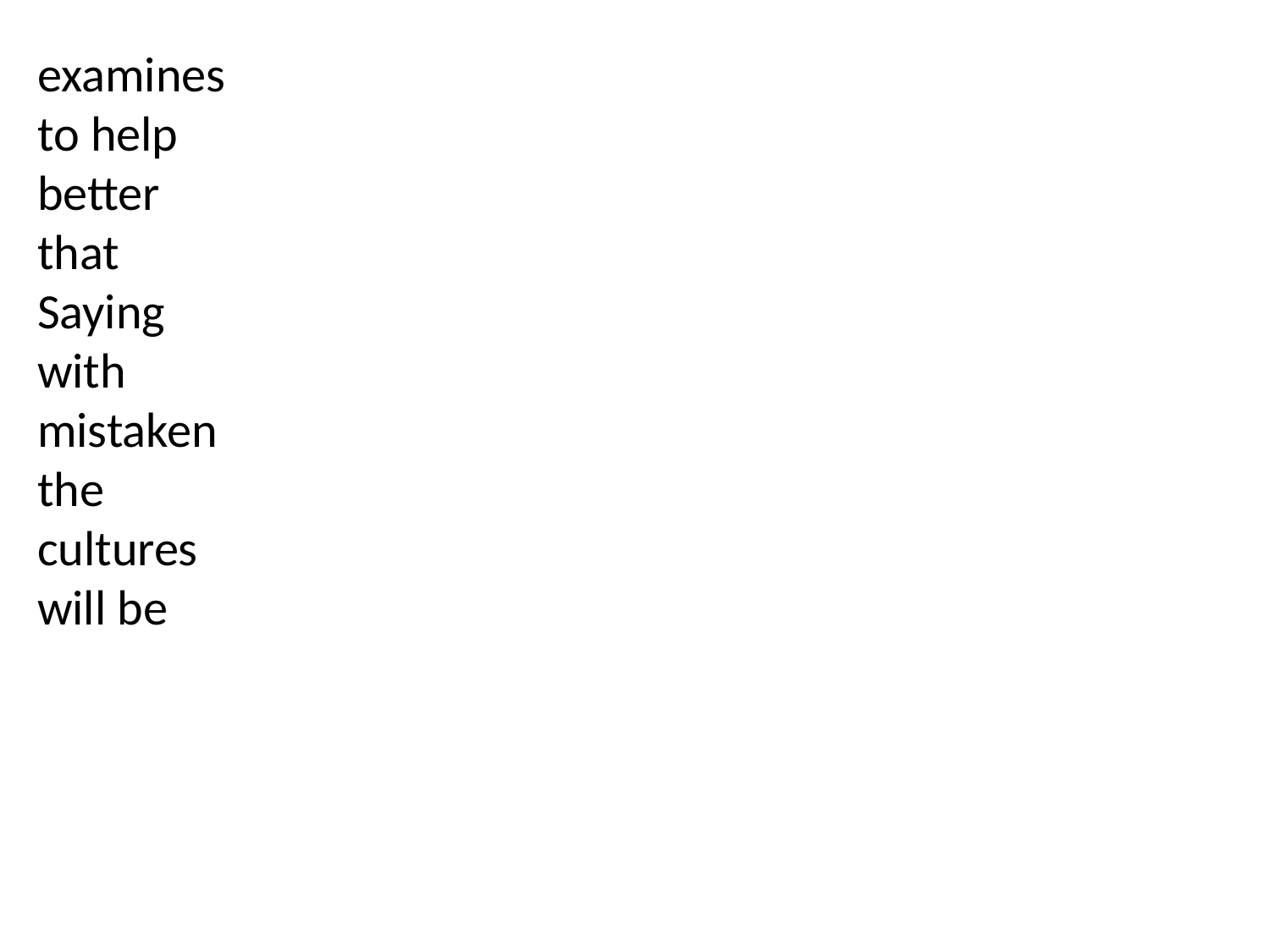

examines
to help
better
that
Saying
with
mistaken
the
cultures
will be